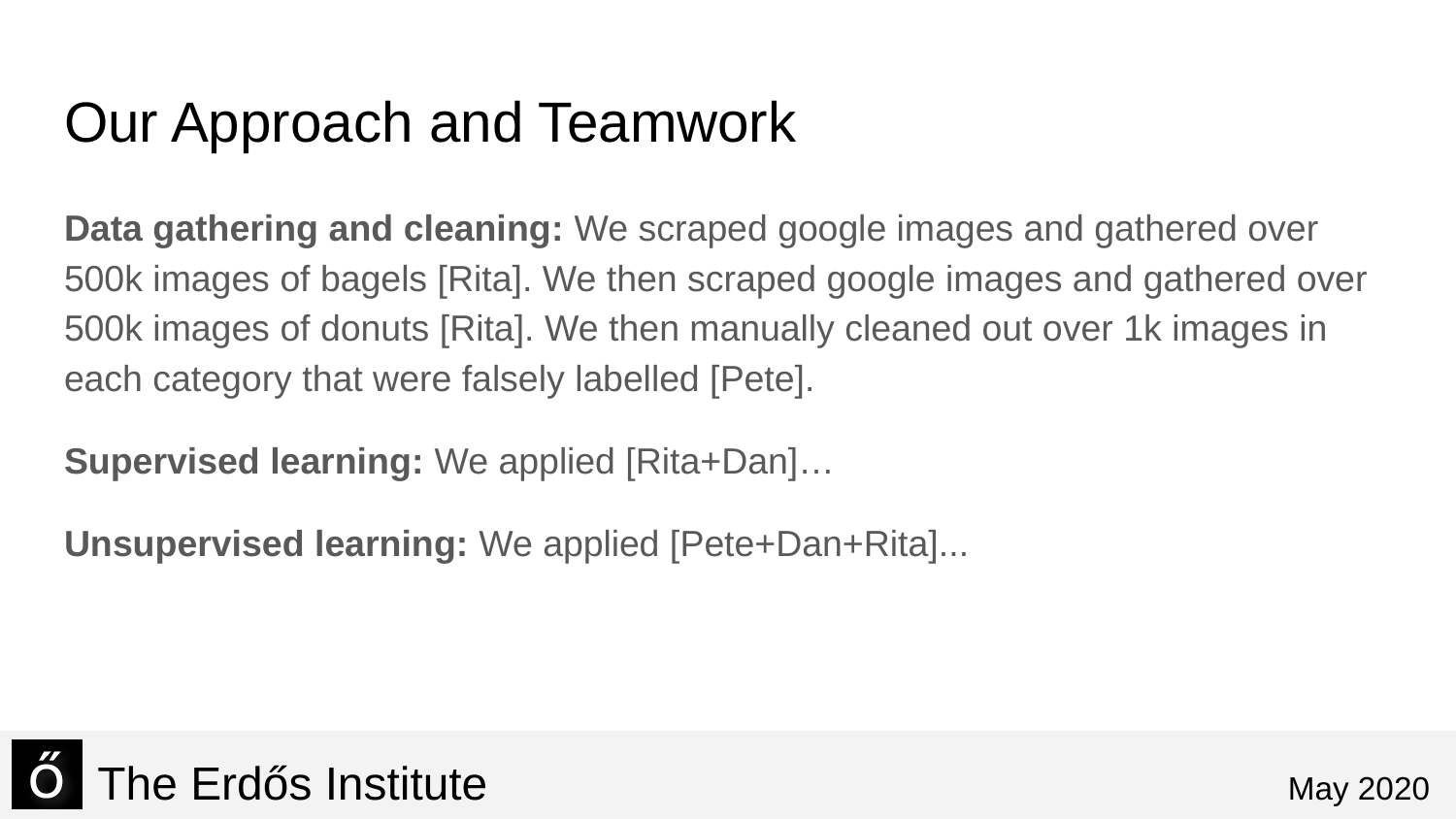

# Our Approach and Teamwork
Data gathering and cleaning: We scraped google images and gathered over 500k images of bagels [Rita]. We then scraped google images and gathered over 500k images of donuts [Rita]. We then manually cleaned out over 1k images in each category that were falsely labelled [Pete].
Supervised learning: We applied [Rita+Dan]…
Unsupervised learning: We applied [Pete+Dan+Rita]...